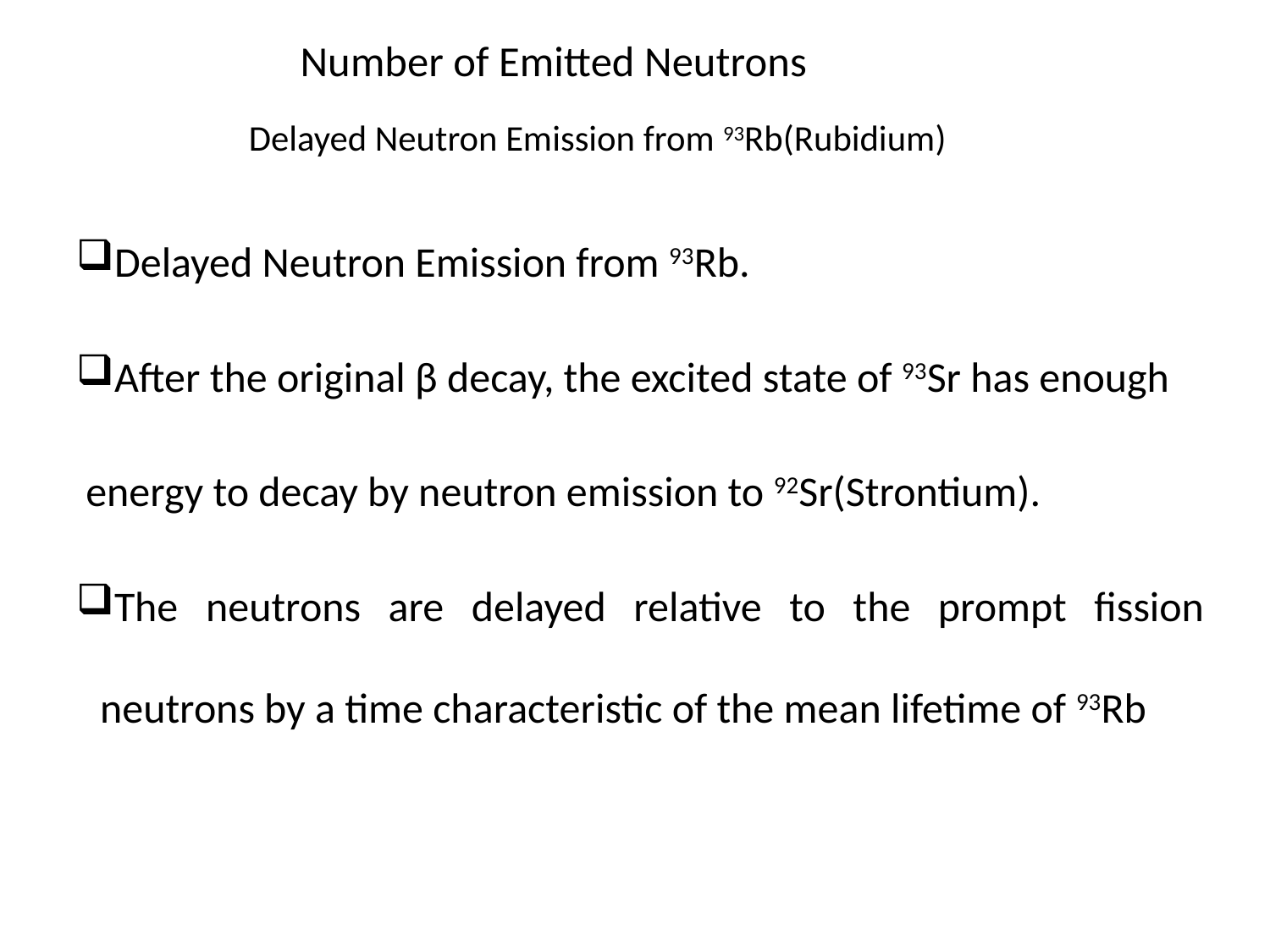

# Number of Emitted Neutrons Delayed Neutron Emission from 93Rb(Rubidium)
Delayed Neutron Emission from 93Rb.
After the original β decay, the excited state of 93Sr has enough
 energy to decay by neutron emission to 92Sr(Strontium).
The neutrons are delayed relative to the prompt fission neutrons by a time characteristic of the mean lifetime of 93Rb